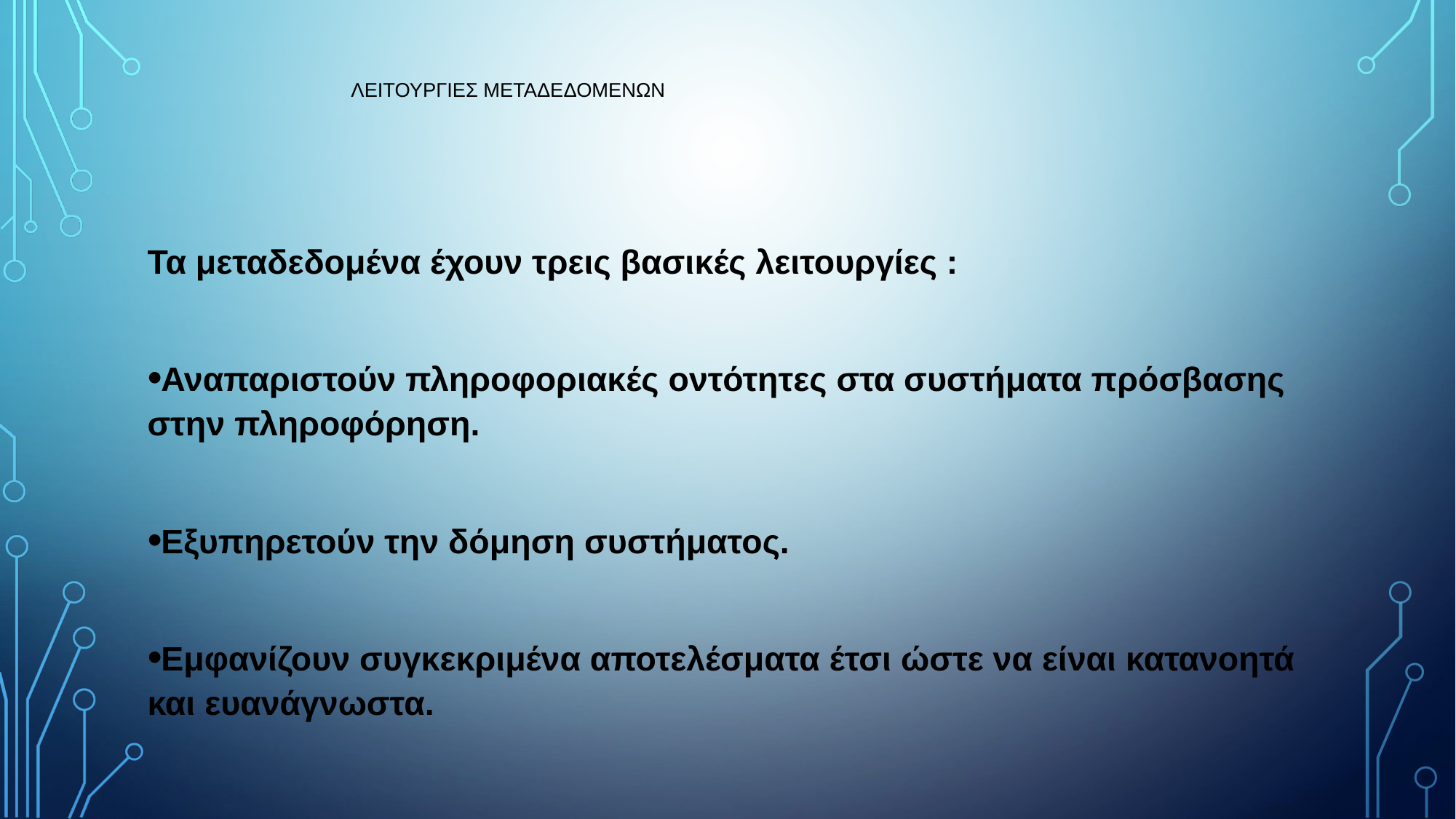

# ΛΕΙΤΟΥΡΓΙΕΣ ΜΕΤΑΔΕΔΟΜΕΝΩΝ

Τα μεταδεδομένα έχουν τρεις βασικές λειτουργίες :

Αναπαριστούν πληροφοριακές οντότητες στα συστήματα πρόσβασης στην πληροφόρηση.

Εξυπηρετούν την δόμηση συστήματος.

Εμφανίζουν συγκεκριμένα αποτελέσματα έτσι ώστε να είναι κατανοητά και ευανάγνωστα.